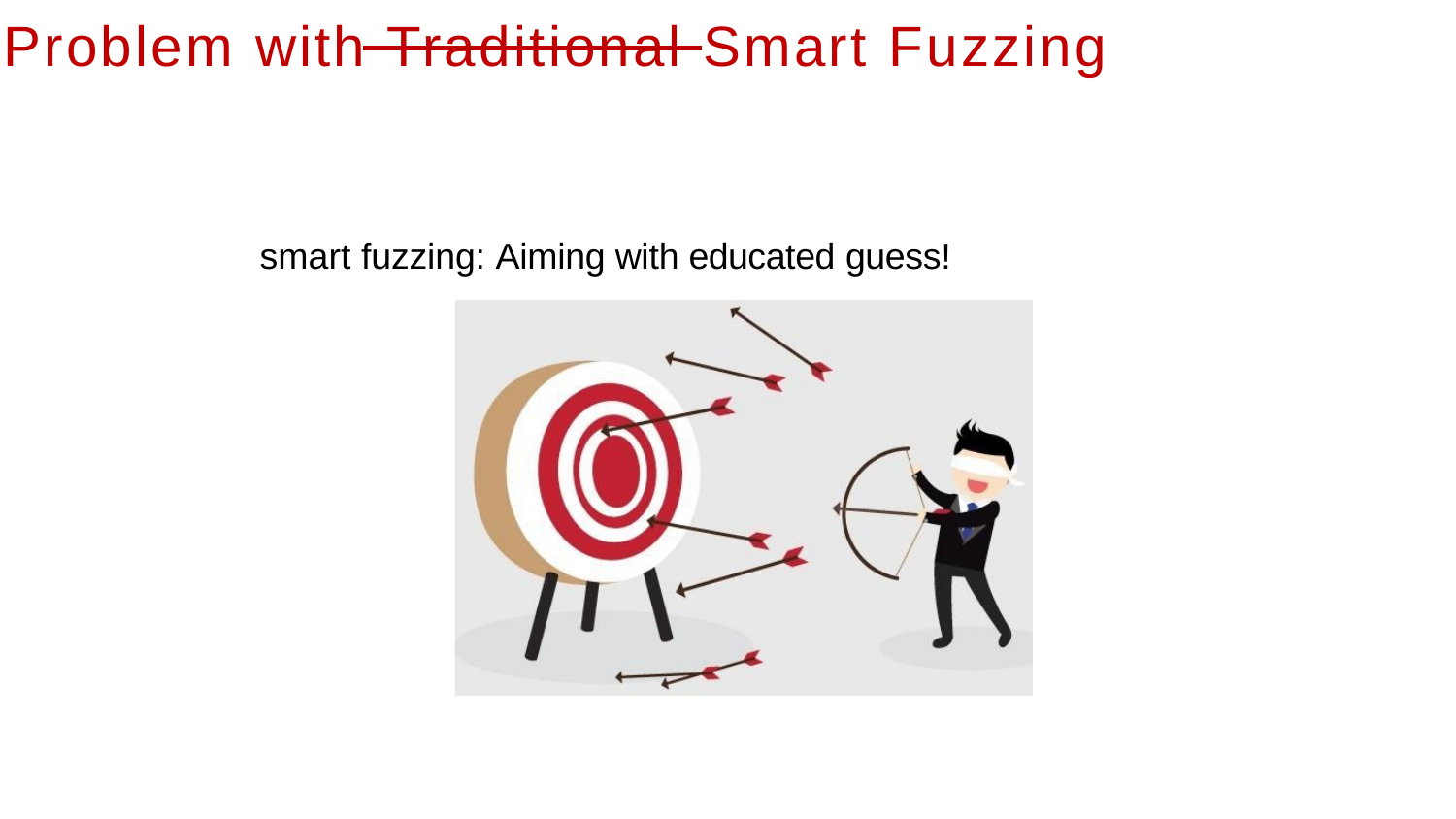

# Problem with Traditional Smart Fuzzing

smart fuzzing: Aiming with educated guess!